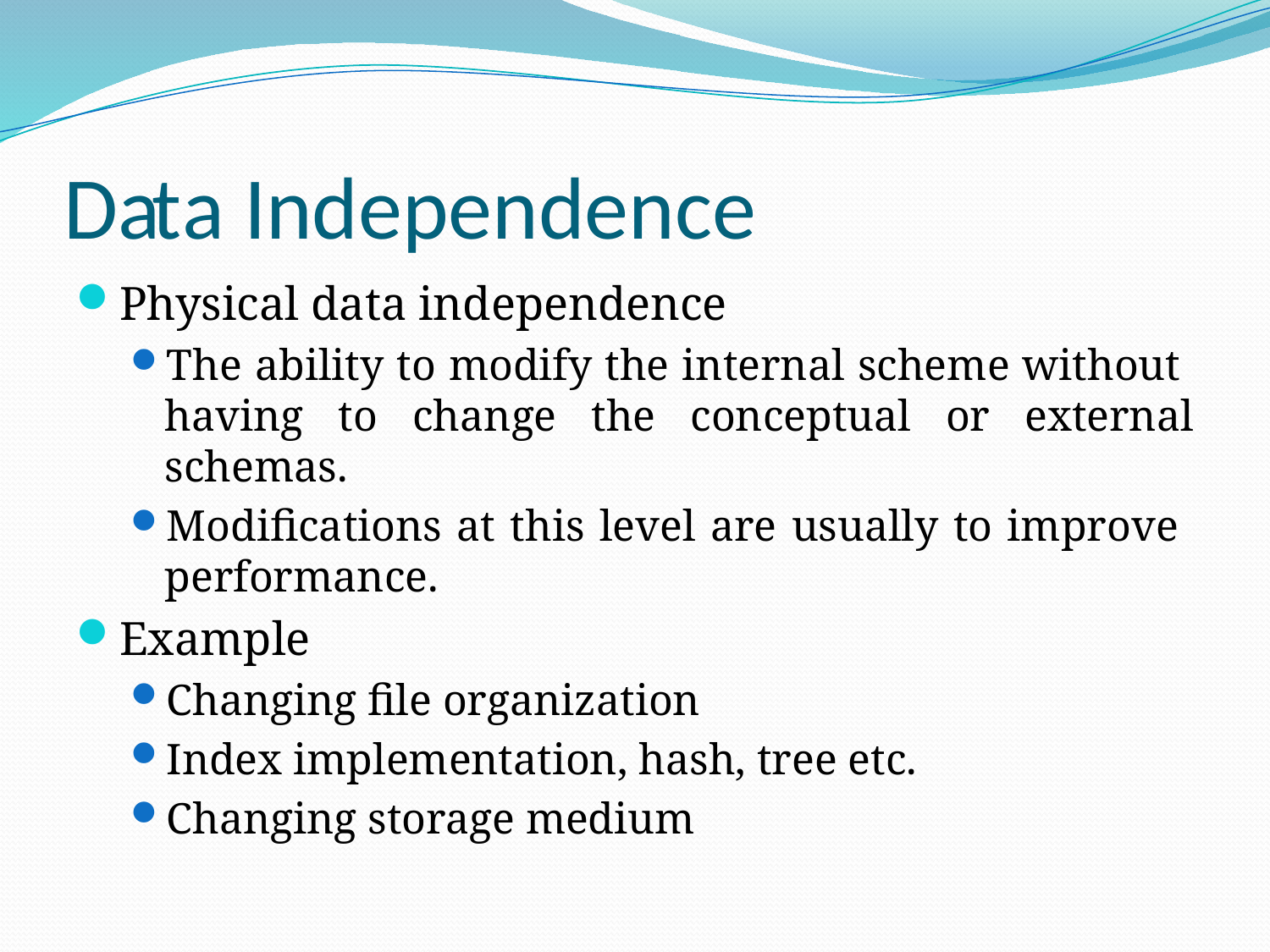

# Data Independence
Physical data independence
The ability to modify the internal scheme without  having to change the conceptual or external schemas.
Modifications at this level are usually to improve  performance.
Example
Changing file organization
Index implementation, hash, tree etc.
Changing storage medium